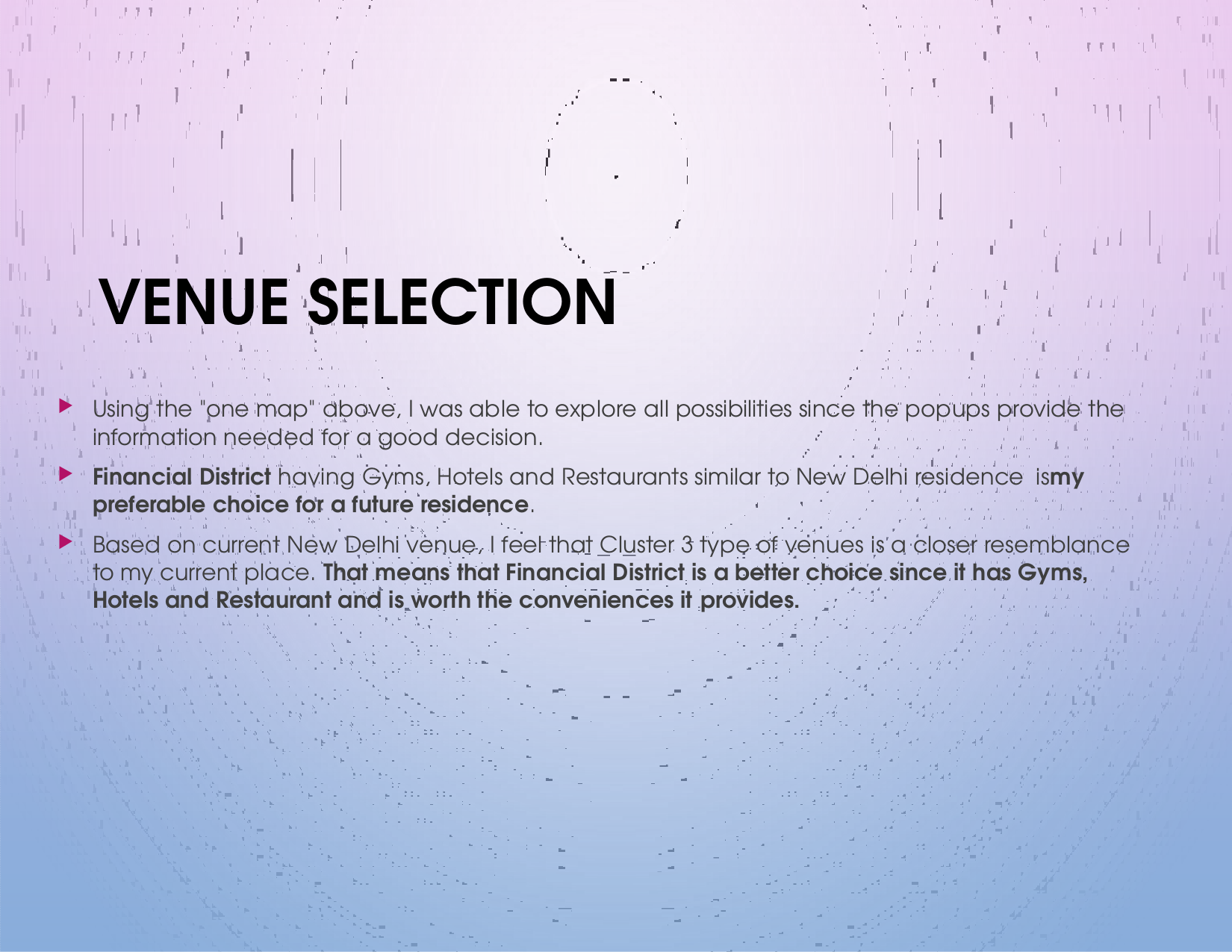

# VENUE SELECTION
Using the "one map" above, I was able to explore all possibilities since the popups provide the  information needed for a good decision.
Financial District having Gyms, Hotels and Restaurants similar to New Delhi residence ismy
preferable choice for a future residence.
Based on current New Delhi venue, I feel that Cluster 3 type of venues is a closer resemblance  to my current place. That means that Financial District is a better choice since it has Gyms,  Hotels and Restaurant and is worth the conveniences it provides.